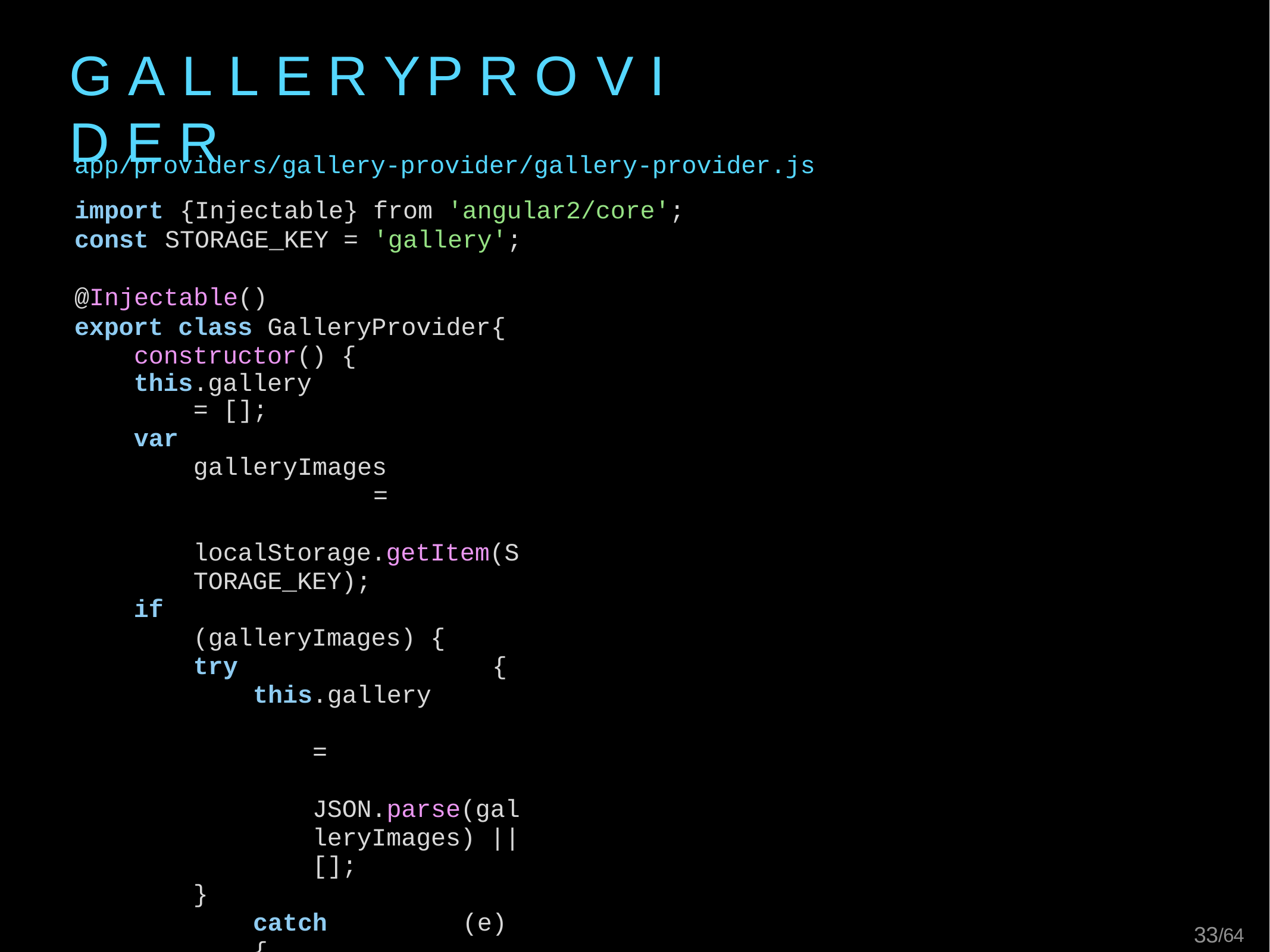

# G A L L E R Y	P R O V I D E R
app/providers/gallery-provider/gallery-provider.js
import	{Injectable}	from	'angular2/core';
const	STORAGE_KEY	=	'gallery';

@Injectable()
export class GalleryProvider	{  constructor() {
this.gallery	= [];
var	galleryImages	=	localStorage.getItem(STORAGE_KEY);
if	(galleryImages) {
try	{
this.gallery	=	JSON.parse(galleryImages) || [];
}	catch	(e) {
console.warn('Error getting gallery filenames');
}
}
}

savePhoto(photo) {
// TODO
}

getGallery() {
return this.gallery;
}
}
33/64